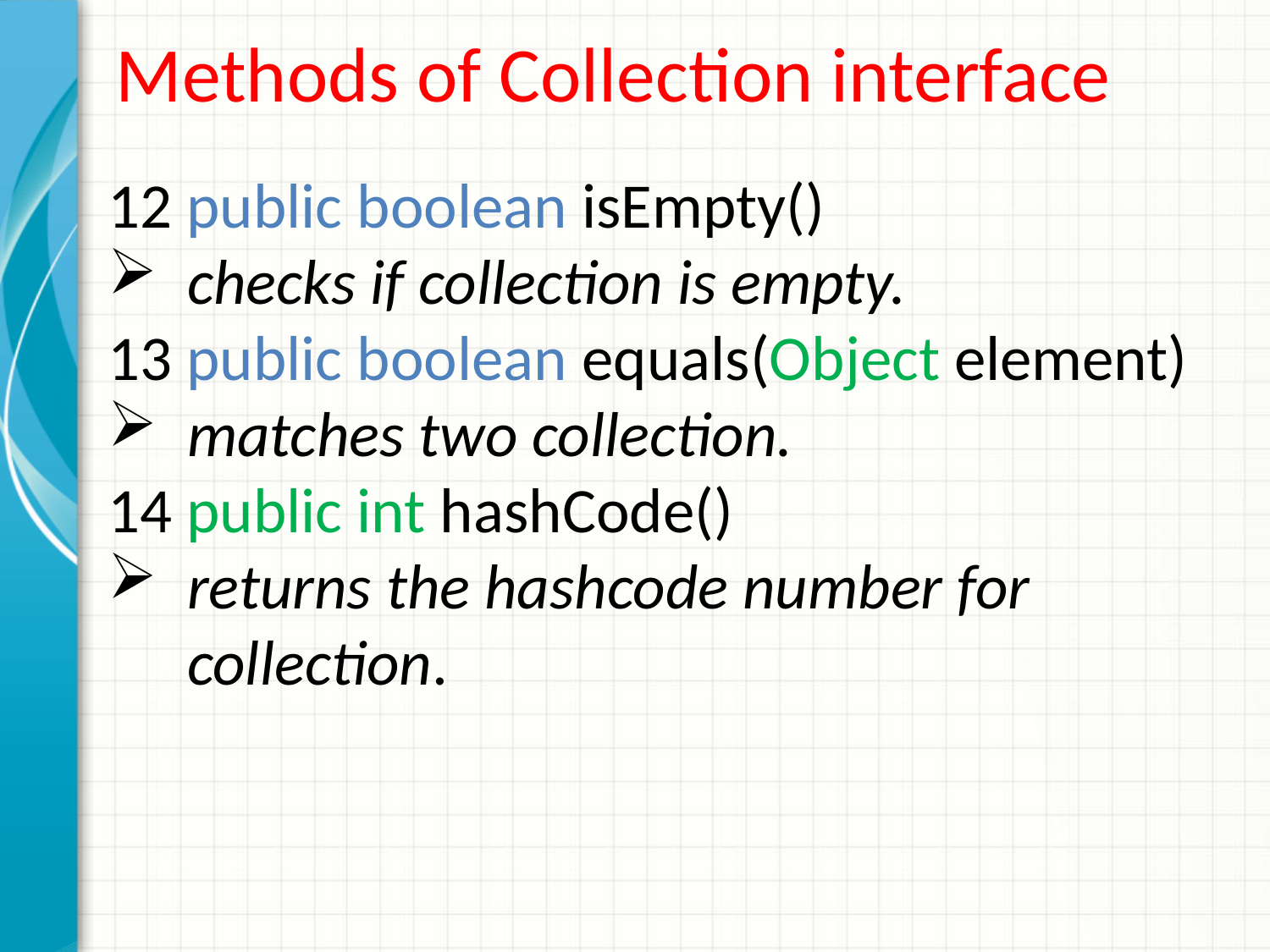

# Methods of Collection interface
12 public boolean isEmpty()
checks if collection is empty.
13 public boolean equals(Object element)
matches two collection.
14 public int hashCode()
returns the hashcode number for collection.